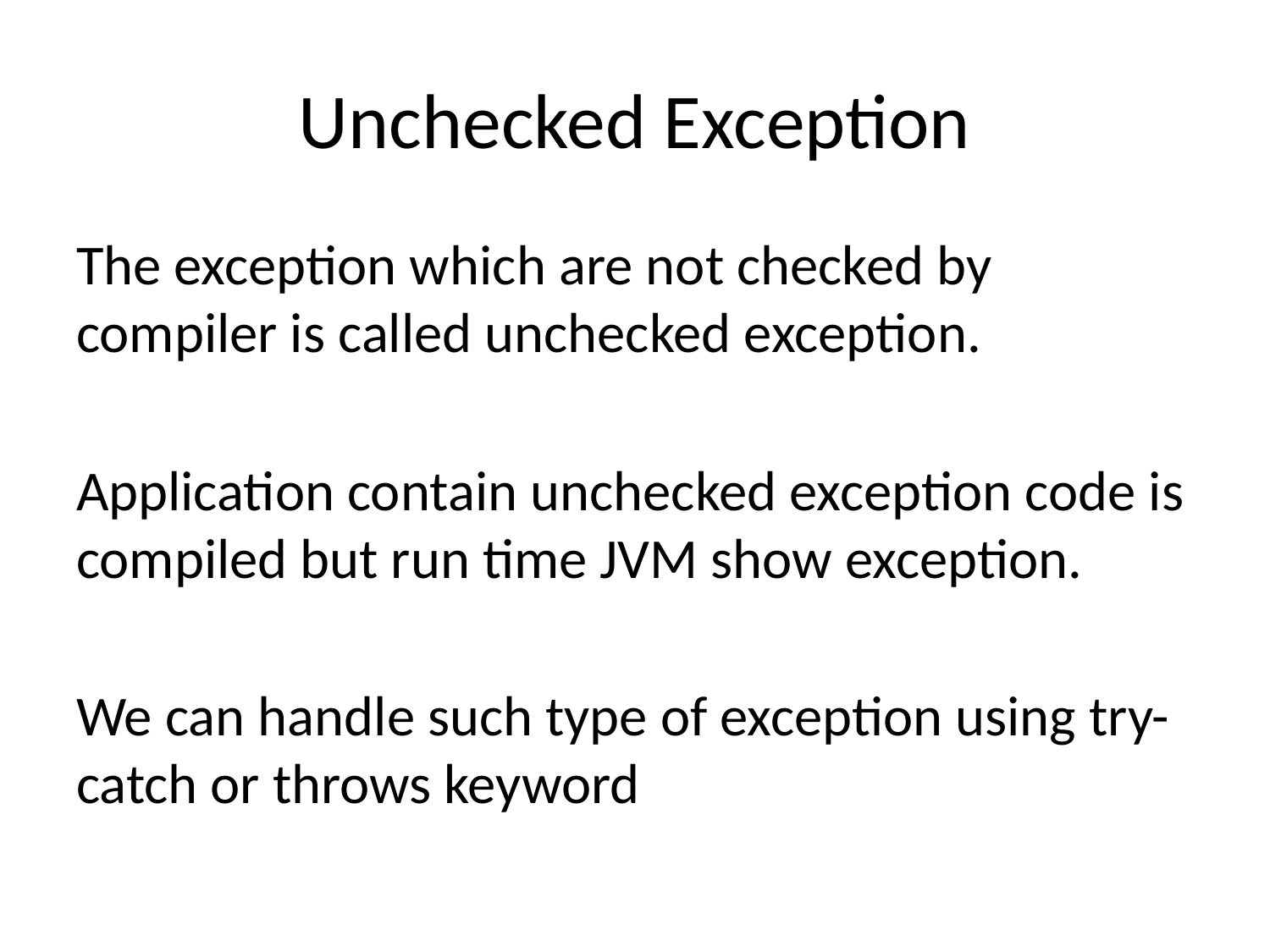

# Unchecked Exception
The exception which are not checked by compiler is called unchecked exception.

Application contain unchecked exception code is compiled but run time JVM show exception.

We can handle such type of exception using try-catch or throws keyword